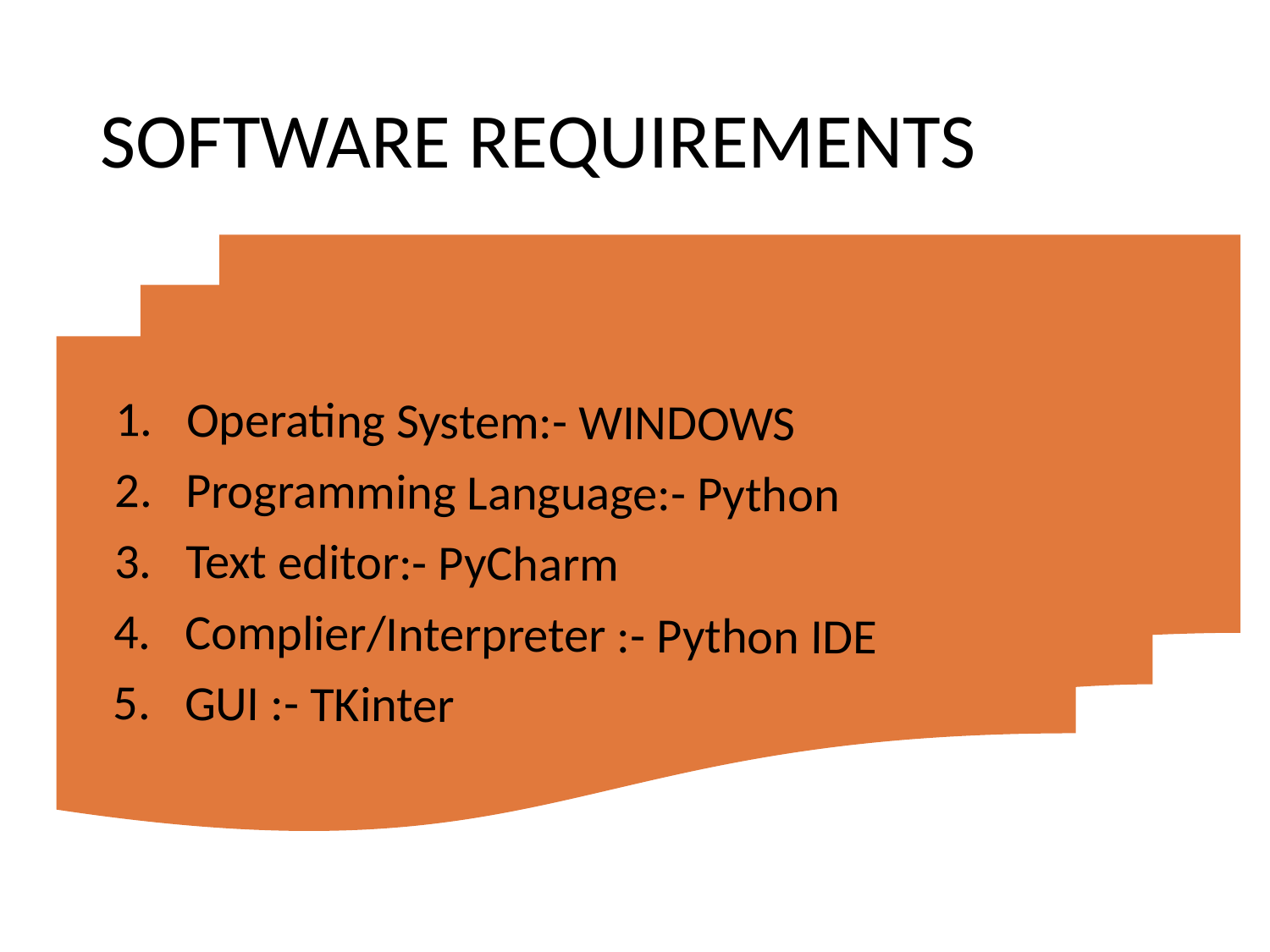

# SOFTWARE REQUIREMENTS

Operating System:- WINDOWS
Programming Language:- Python
Text editor:- PyCharm
Complier/Interpreter :- Python IDE
GUI :- TKinter